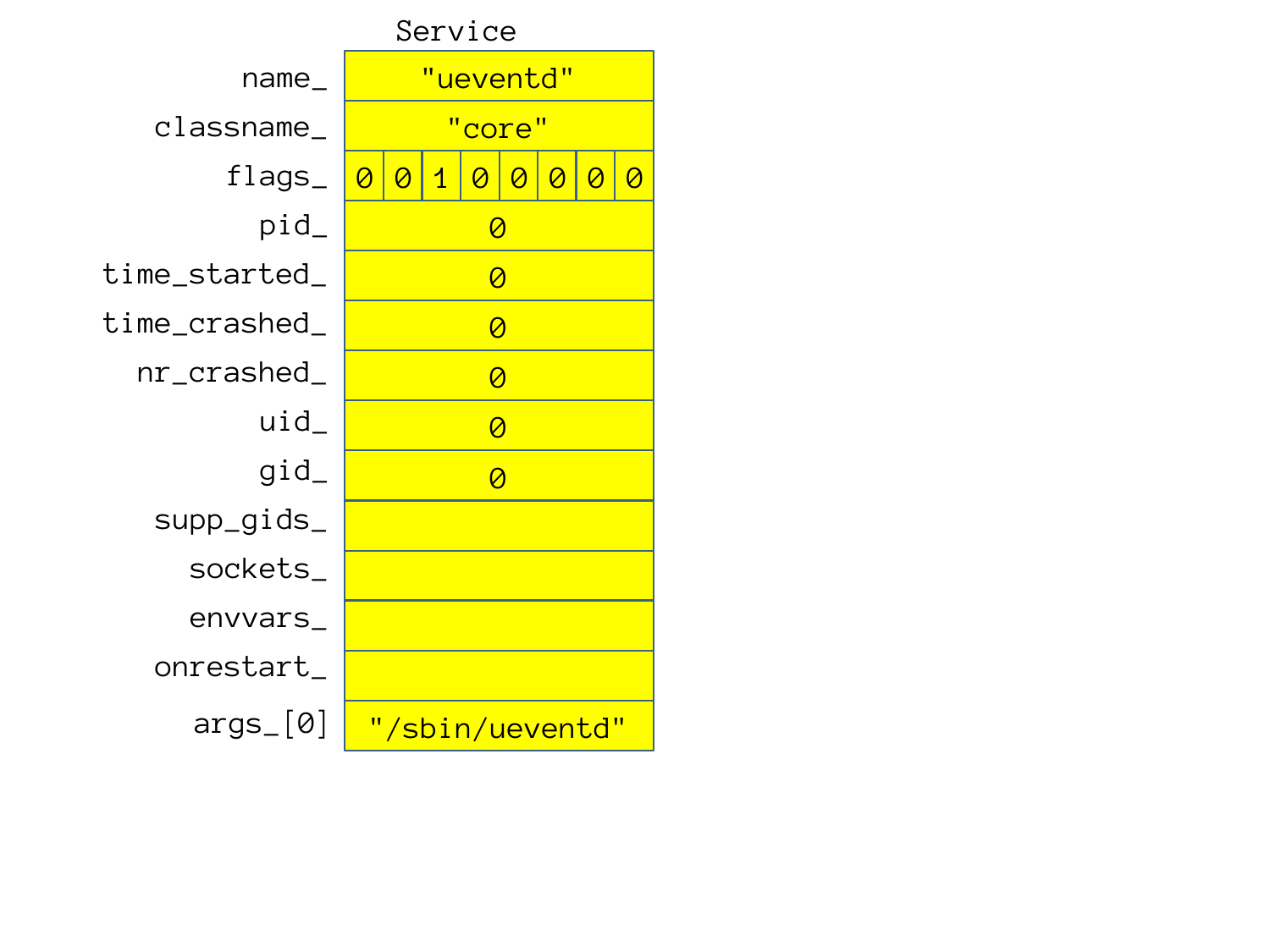

Service
name_
"ueventd"
classname_
"core"
flags_
0
0
1
0
0
0
0
0
pid_
0
time_started_
0
time_crashed_
0
nr_crashed_
0
uid_
0
gid_
0
supp_gids_

sockets_

envvars_

onrestart_

args_[0]
"/sbin/ueventd"